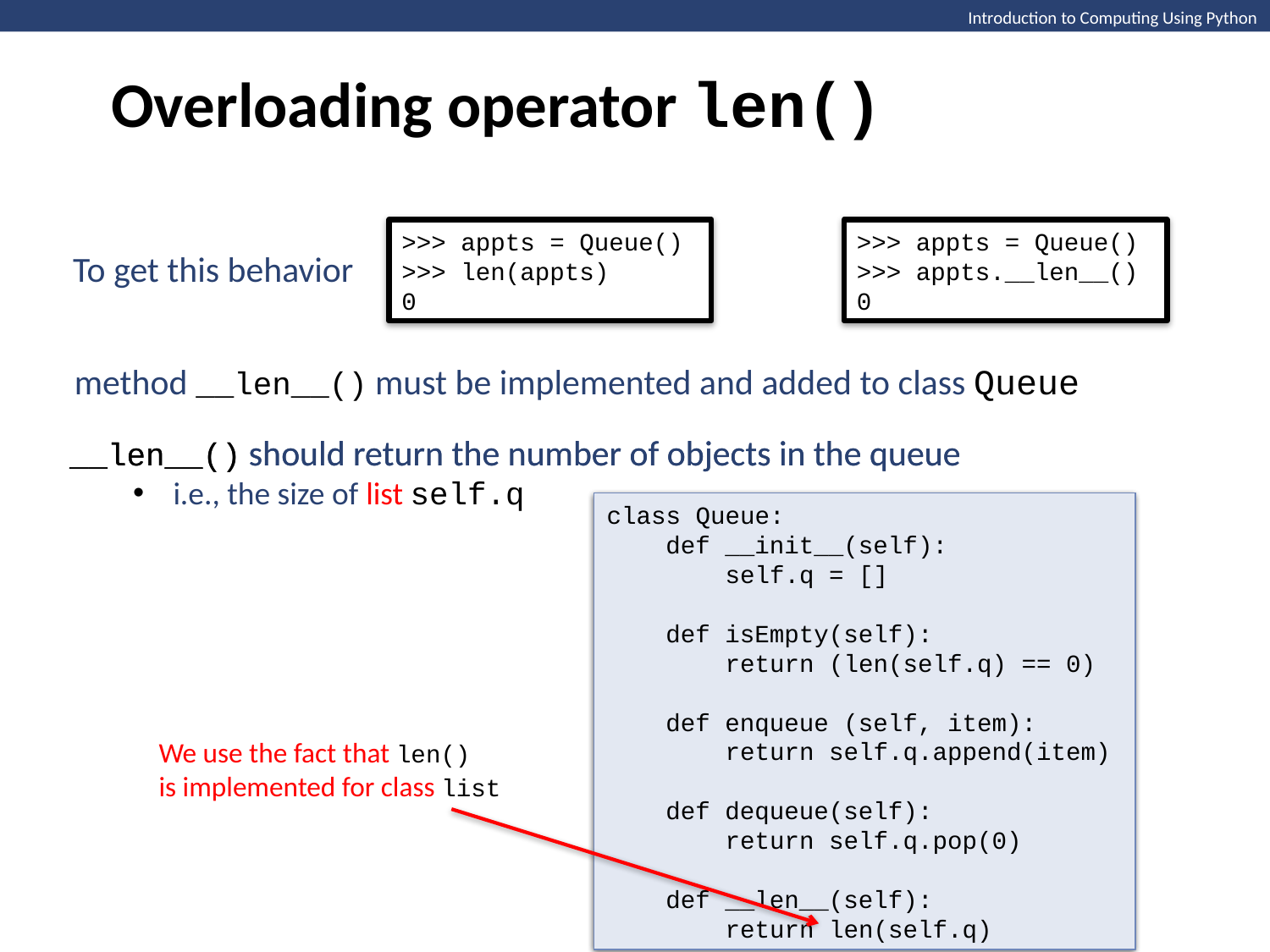

Overloading operator len()
Introduction to Computing Using Python
>>> appts = Queue()
>>> len(appts)
0
>>> appts = Queue()
>>> appts.__len__()
0
To get this behavior
method __len__() must be implemented and added to class Queue
__len__() should return the number of objects in the queue

__len__() should return the number of objects in the queue
i.e., the size of list self.q
class Queue:
    def __init__(self):
        self.q = []

    def isEmpty(self):
        return (len(self.q) == 0)

    def enqueue (self, item):
        return self.q.append(item)

    def dequeue(self):
        return self.q.pop(0)

class Queue:
    def __init__(self):
        self.q = []

    def isEmpty(self):
        return (len(self.q) == 0)

    def enqueue (self, item):
        return self.q.append(item)

    def dequeue(self):
        return self.q.pop(0)

    def __len__(self):
        return len(self.q)
We use the fact that len()
is implemented for class list